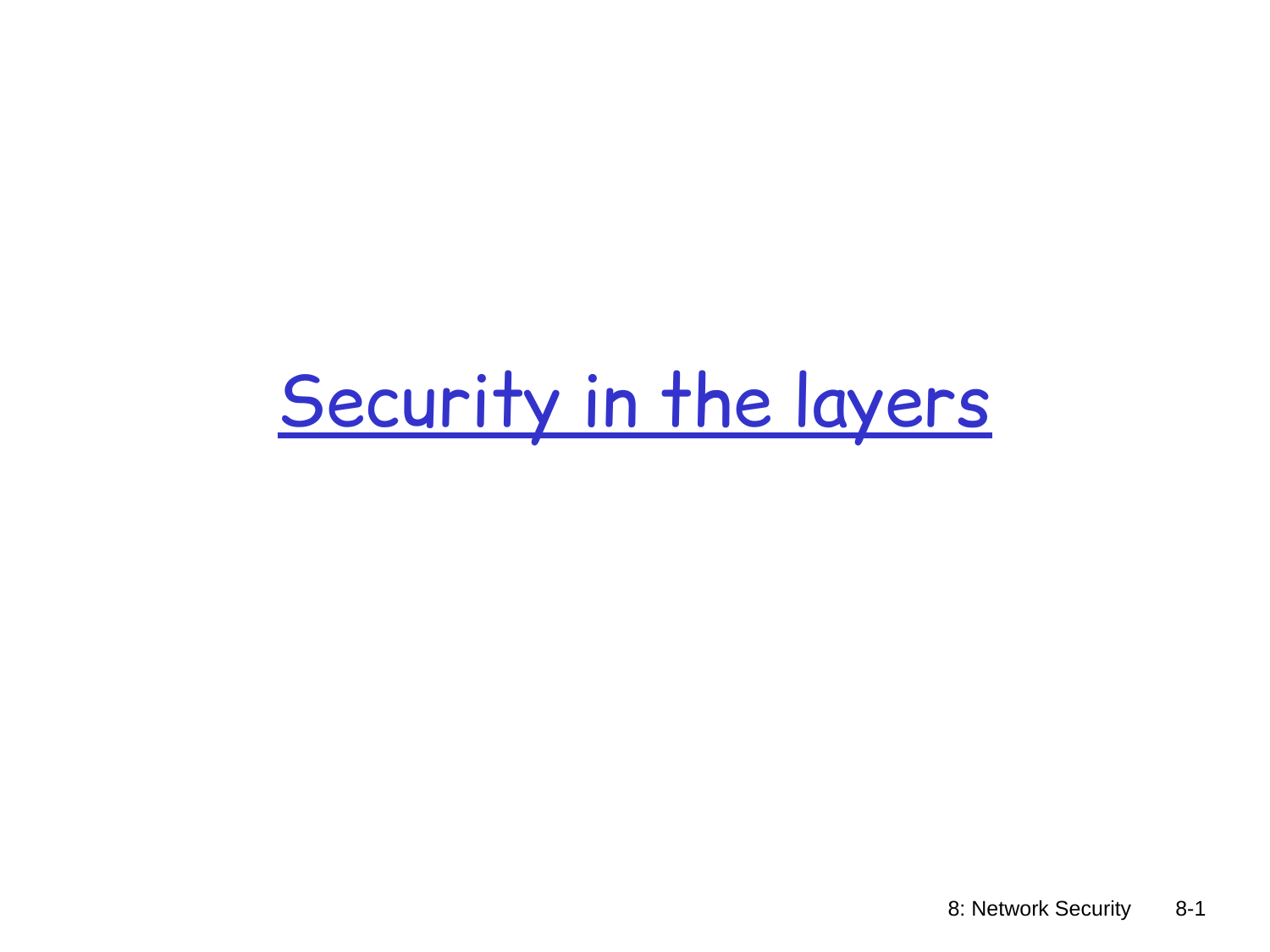

# Security in the layers

8: Network Security
8-1